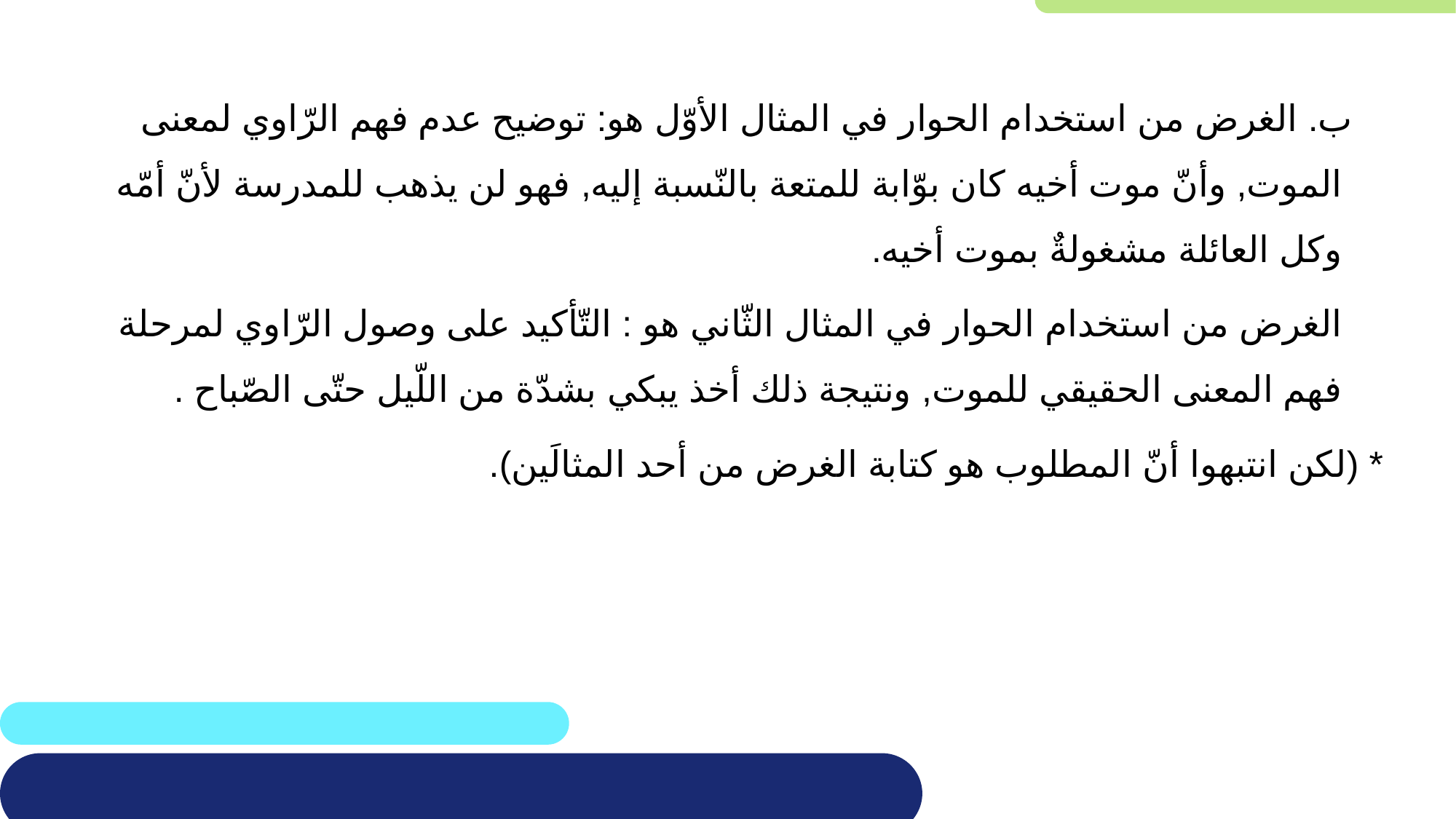

ب. الغرض من استخدام الحوار في المثال الأوّل هو: توضيح عدم فهم الرّاوي لمعنى الموت, وأنّ موت أخيه كان بوّابة للمتعة بالنّسبة إليه, فهو لن يذهب للمدرسة لأنّ أمّه وكل العائلة مشغولةٌ بموت أخيه.
    الغرض من استخدام الحوار في المثال الثّاني هو : التّأكيد على وصول الرّاوي لمرحلة فهم المعنى الحقيقي للموت, ونتيجة ذلك أخذ يبكي بشدّة من اللّيل حتّى الصّباح .
* (لكن انتبهوا أنّ المطلوب هو كتابة الغرض من أحد المثالَين).